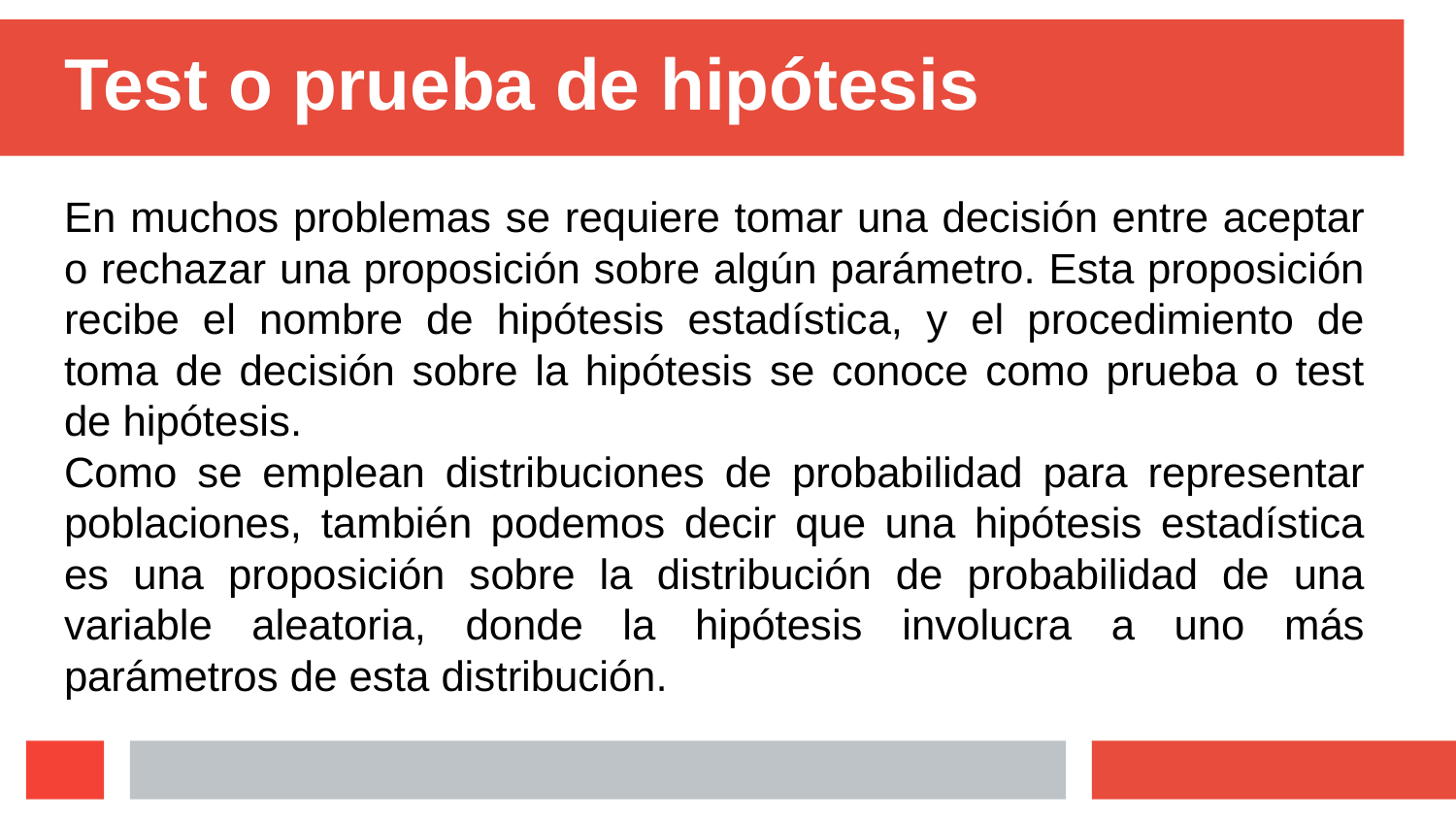

# Test o prueba de hipótesis
En muchos problemas se requiere tomar una decisión entre aceptar o rechazar una proposición sobre algún parámetro. Esta proposición recibe el nombre de hipótesis estadística, y el procedimiento de toma de decisión sobre la hipótesis se conoce como prueba o test de hipótesis.
Como se emplean distribuciones de probabilidad para representar poblaciones, también podemos decir que una hipótesis estadística es una proposición sobre la distribución de probabilidad de una variable aleatoria, donde la hipótesis involucra a uno más parámetros de esta distribución.